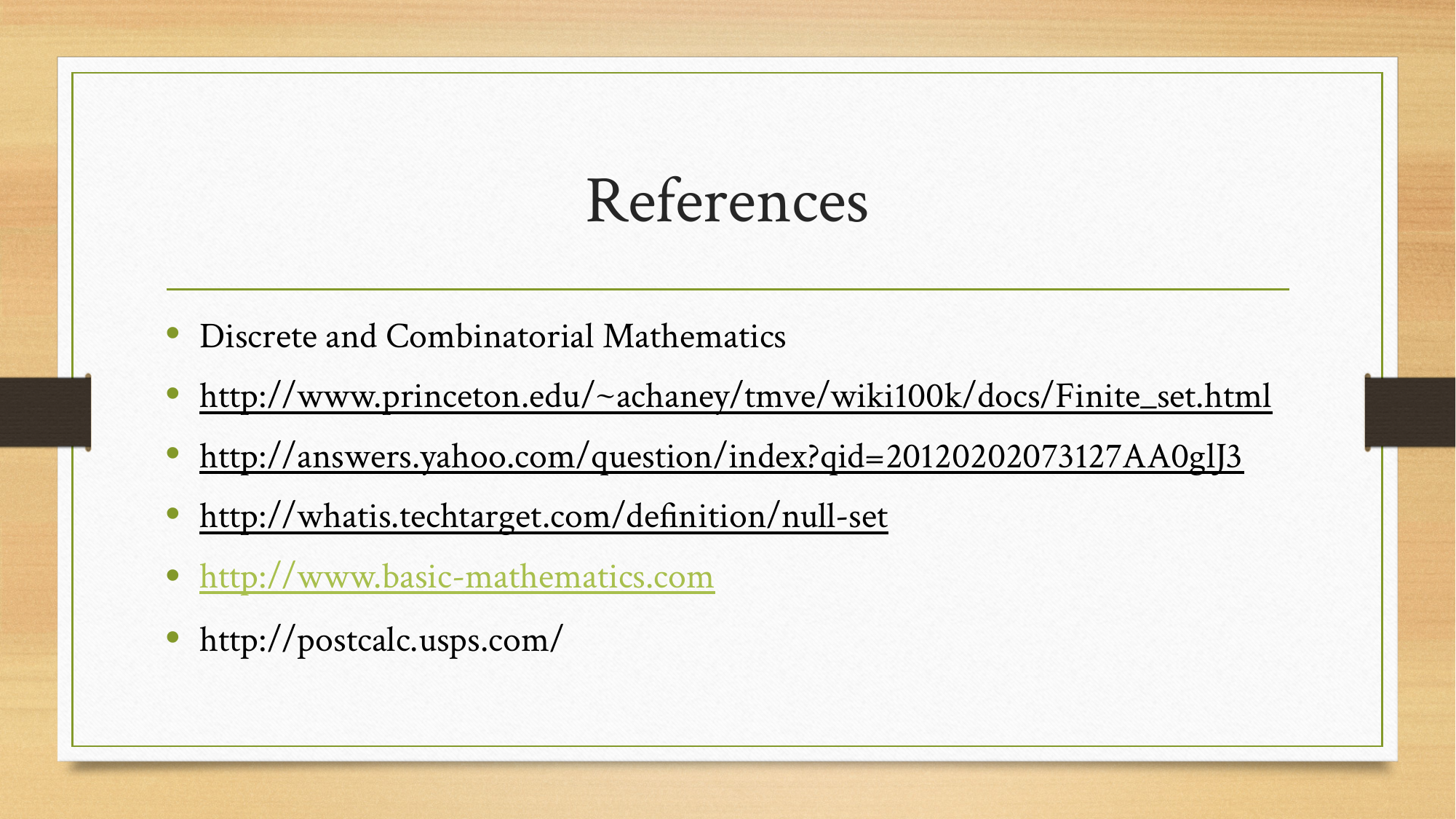

# References
Discrete and Combinatorial Mathematics
http://www.princeton.edu/~achaney/tmve/wiki100k/docs/Finite_set.html
http://answers.yahoo.com/question/index?qid=20120202073127AA0glJ3
http://whatis.techtarget.com/definition/null-set
http://www.basic-mathematics.com
http://postcalc.usps.com/